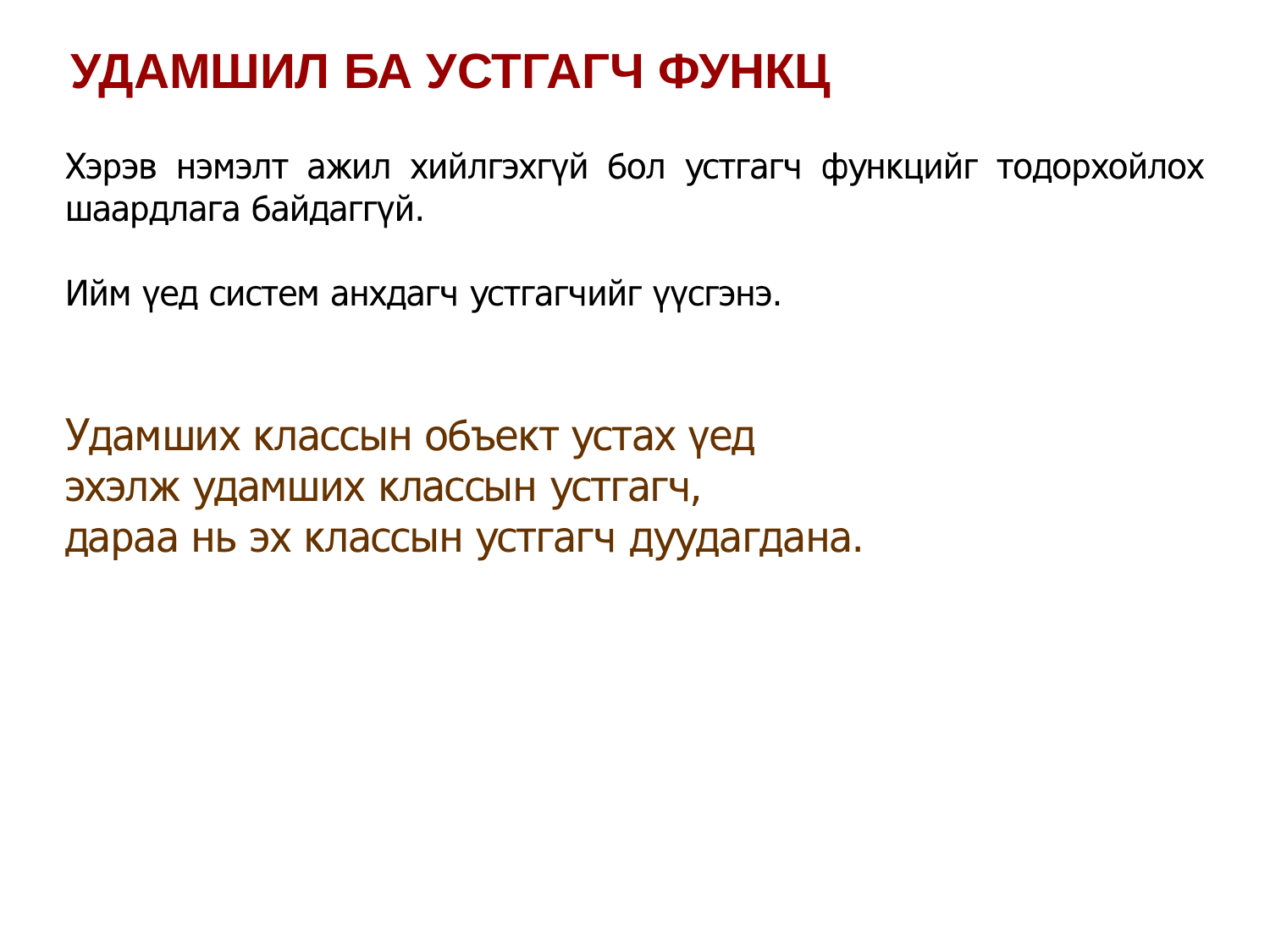

УДАМШИЛ БА УСТГАГЧ ФУНКЦ
Хэрэв нэмэлт ажил хийлгэхгүй бол устгагч функцийг тодорхойлох шаардлага байдаггүй.

Ийм үед систем анхдагч устгагчийг үүсгэнэ.
Удамших классын объект устах үед
эхэлж удамших классын устгагч,
дараа нь эх классын устгагч дуудагдана.